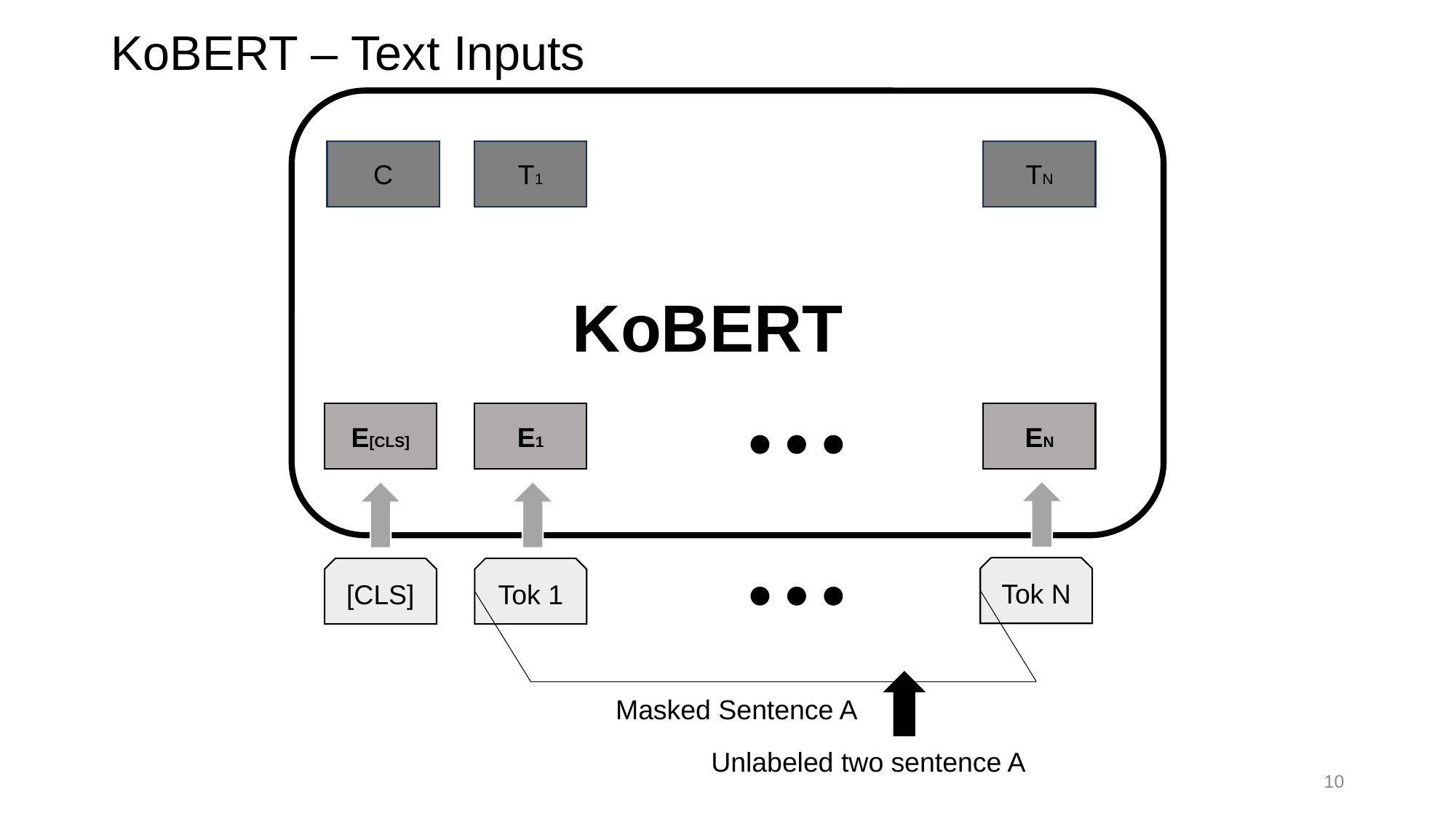

# KoBERT – Text Inputs

TN
C
T1
KoBERT
E[CLS]
E1
EN

Tok N
[CLS]
Tok 1

Masked Sentence A
Unlabeled two sentence A
10